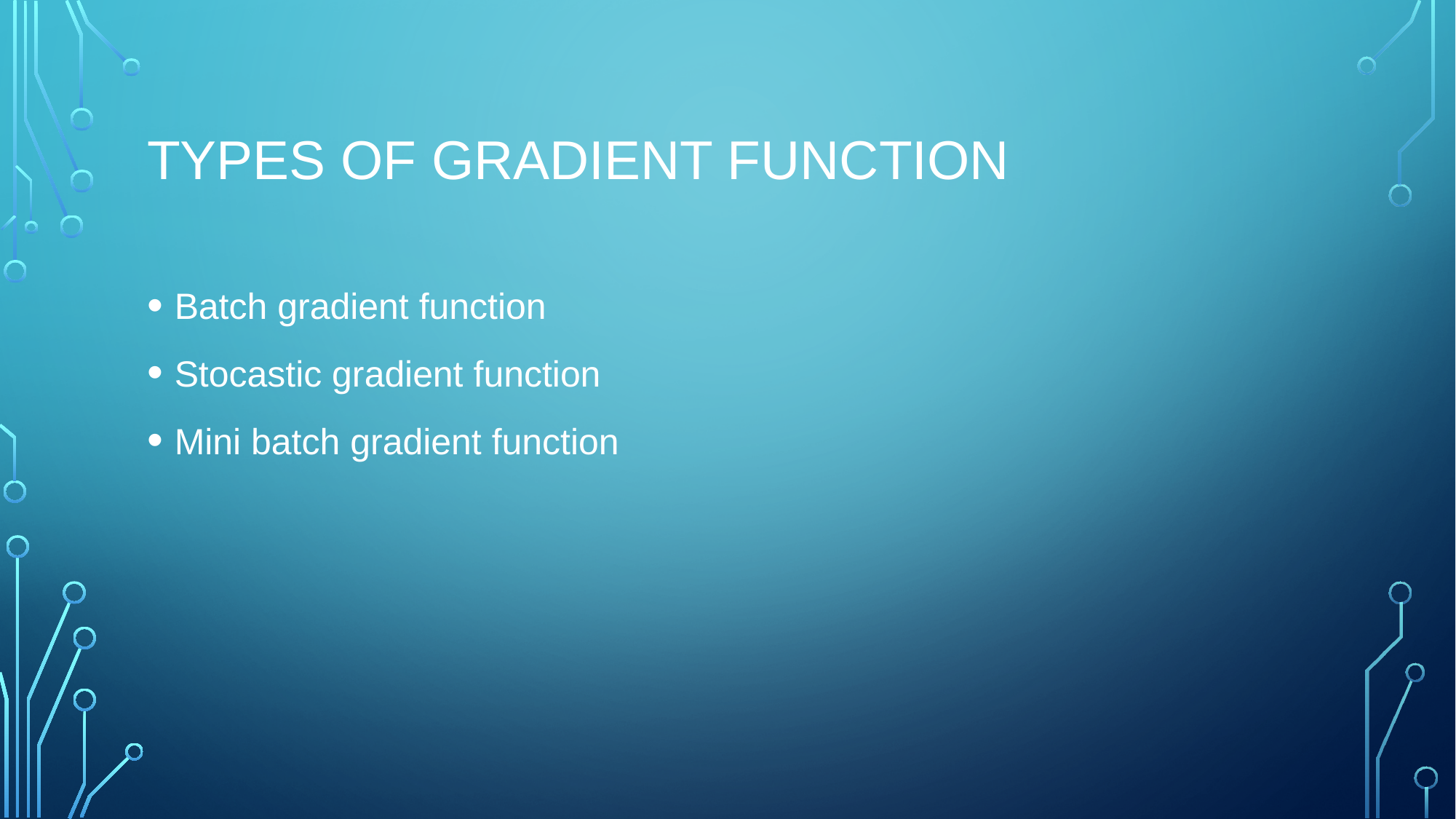

# Types of gradient function
Batch gradient function
Stocastic gradient function
Mini batch gradient function